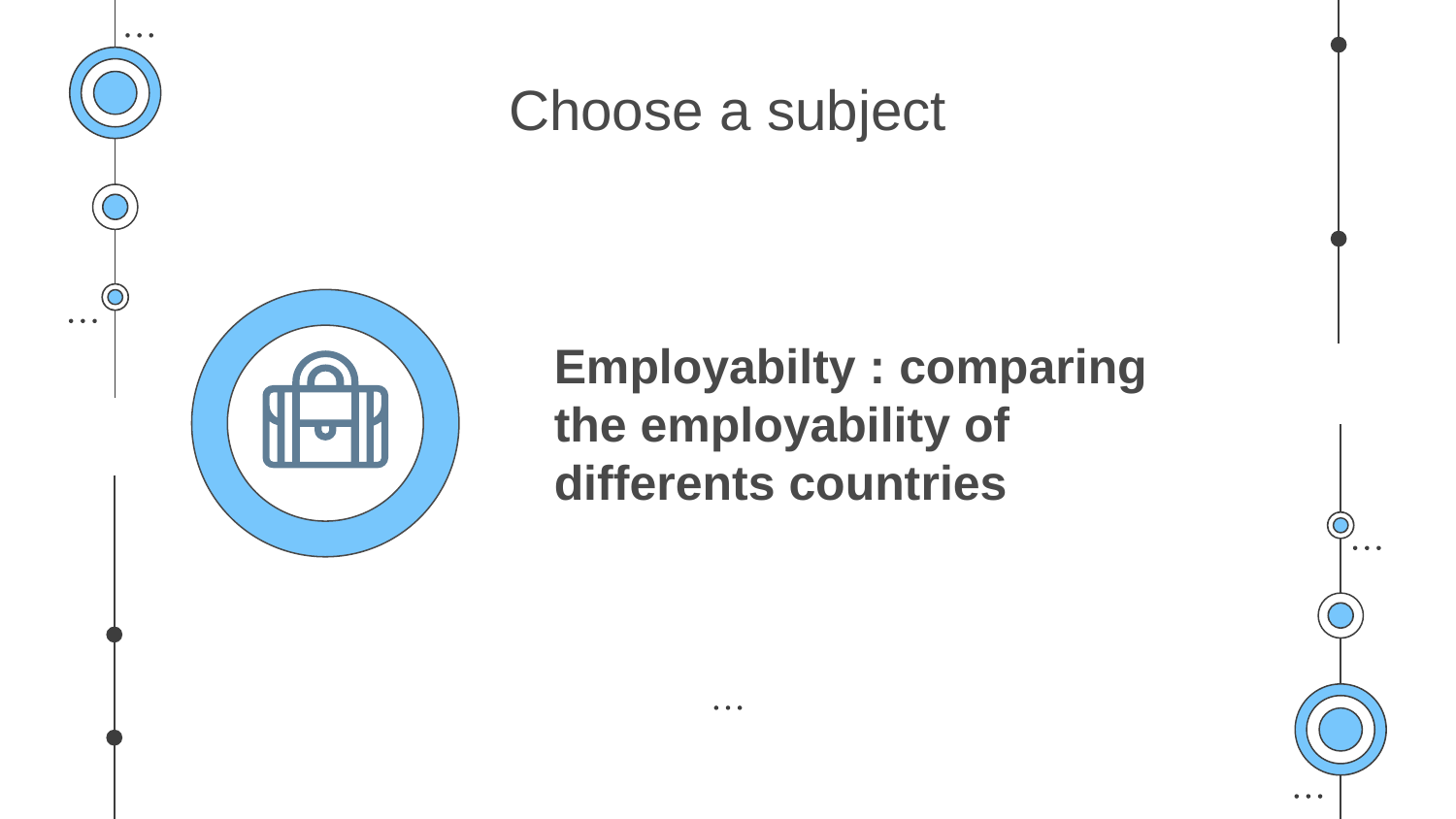

# Choose a subject

Employabilty : comparing the employability of differents countries